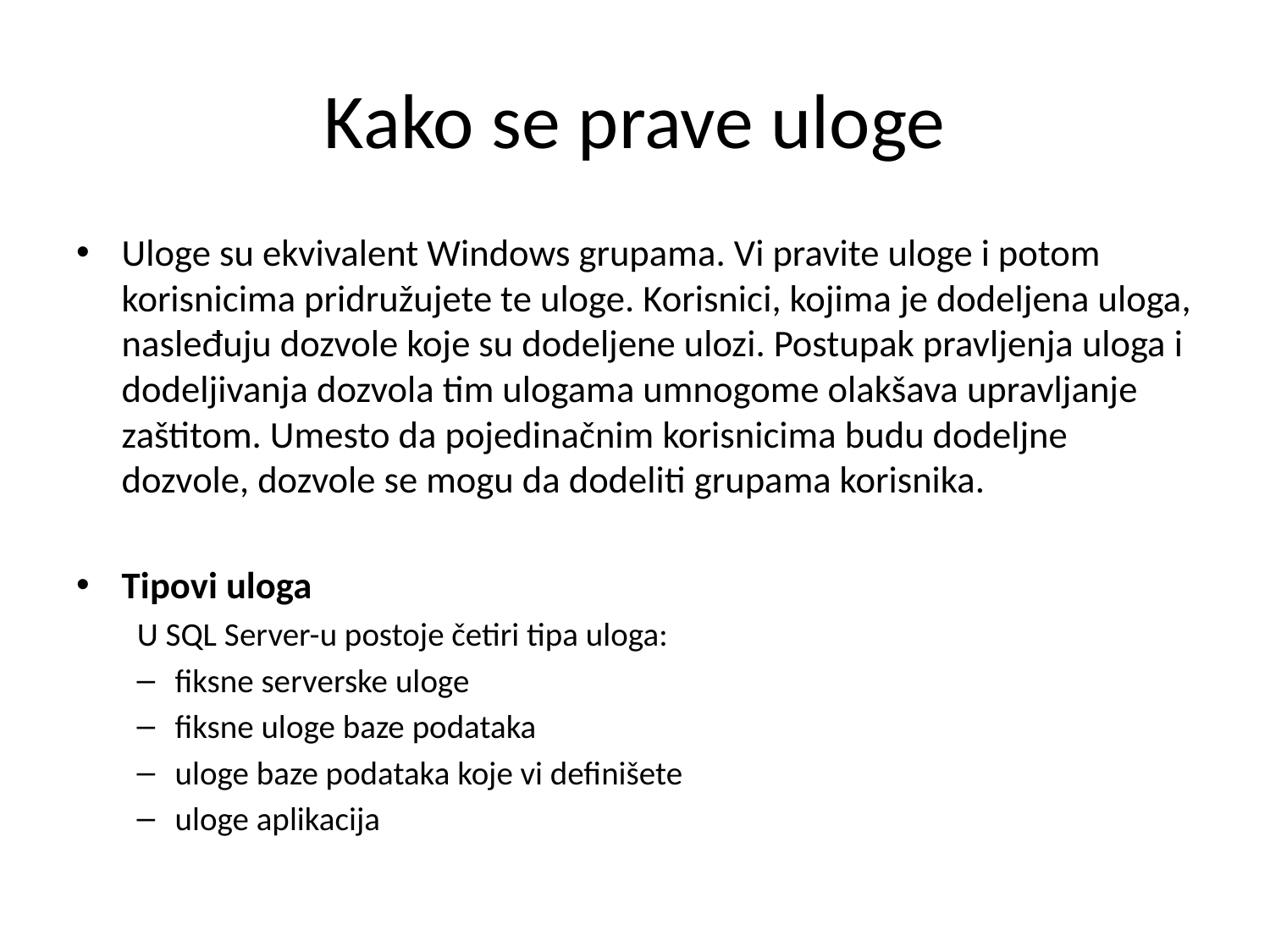

# Kako se prave uloge
Uloge su ekvivalent Windows grupama. Vi pravite uloge i potom korisnicima pridružujete te uloge. Korisnici, kojima je dodeljena uloga, nasleđuju dozvole koje su dodeljene ulozi. Postupak pravljenja uloga i dodeljivanja dozvola tim ulogama umnogome olakšava upravljanje zaštitom. Umesto da pojedinačnim korisnicima budu dodeljne dozvole, dozvole se mogu da dodeliti grupama korisnika.

Tipovi uloga
U SQL Server-u postoje četiri tipa uloga:
fiksne serverske uloge
fiksne uloge baze podataka
uloge baze podataka koje vi definišete
uloge aplikacija